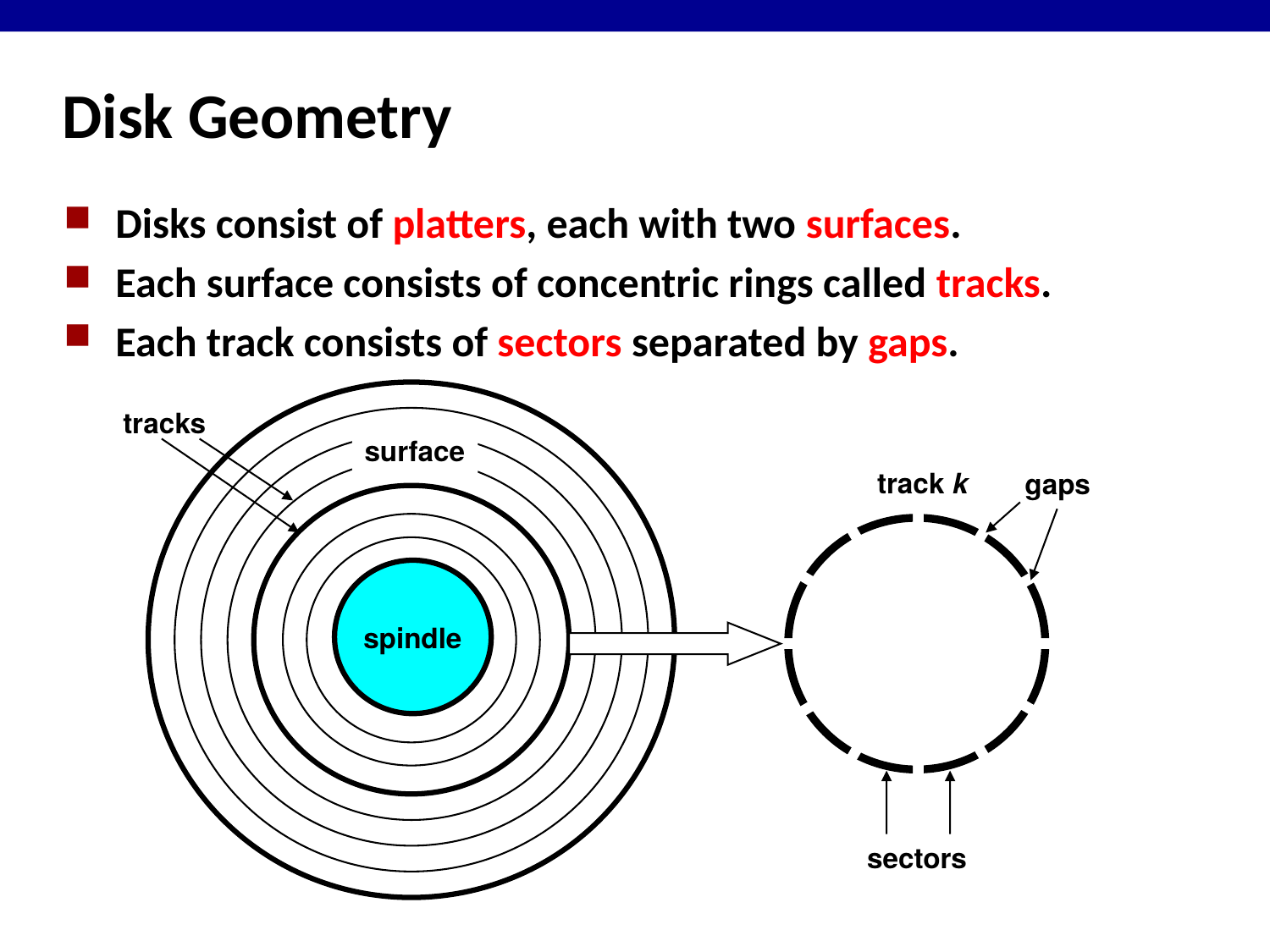

# Disk Geometry
Disks consist of platters, each with two surfaces.
Each surface consists of concentric rings called tracks.
Each track consists of sectors separated by gaps.

tracks

surface

track k

gaps

spindle

sectors